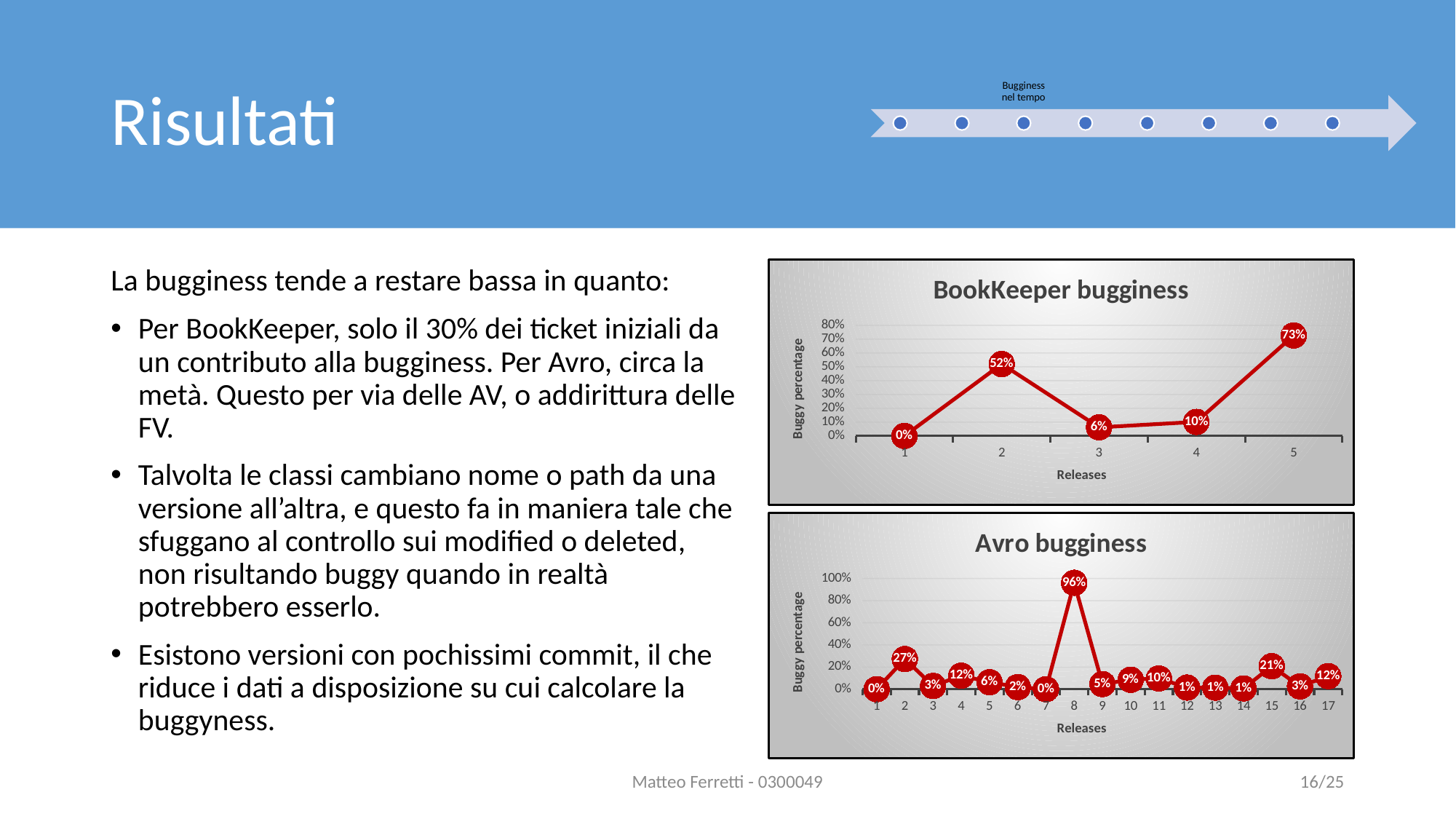

# Risultati

Bugginess nel tempo

### Chart: BookKeeper bugginess

| Category | Buggy % |
|---|---|
La bugginess tende a restare bassa in quanto:
Per BookKeeper, solo il 30% dei ticket iniziali da un contributo alla bugginess. Per Avro, circa la metà. Questo per via delle AV, o addirittura delle FV.
Talvolta le classi cambiano nome o path da una versione all’altra, e questo fa in maniera tale che sfuggano al controllo sui modified o deleted, non risultando buggy quando in realtà potrebbero esserlo.
Esistono versioni con pochissimi commit, il che riduce i dati a disposizione su cui calcolare la buggyness.

### Chart: Avro bugginess

| Category | Buggy % |
|---|---|
Matteo Ferretti - 0300049
16/25